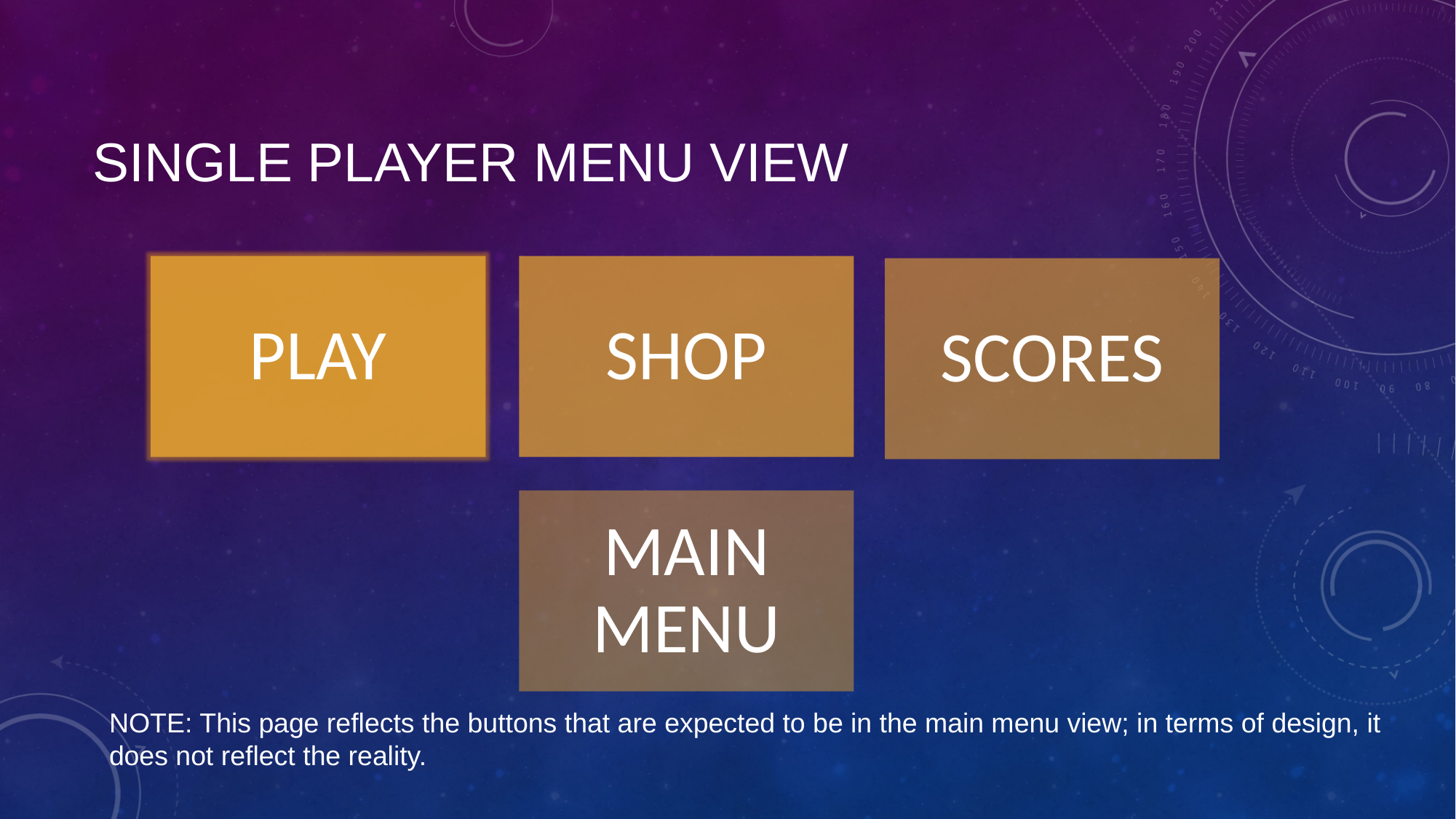

# SINGLE PLAYER menu vıew
PLAY
SHOP
SCORES
MAIN MENU
NOTE: This page reflects the buttons that are expected to be in the main menu view; in terms of design, it does not reflect the reality.